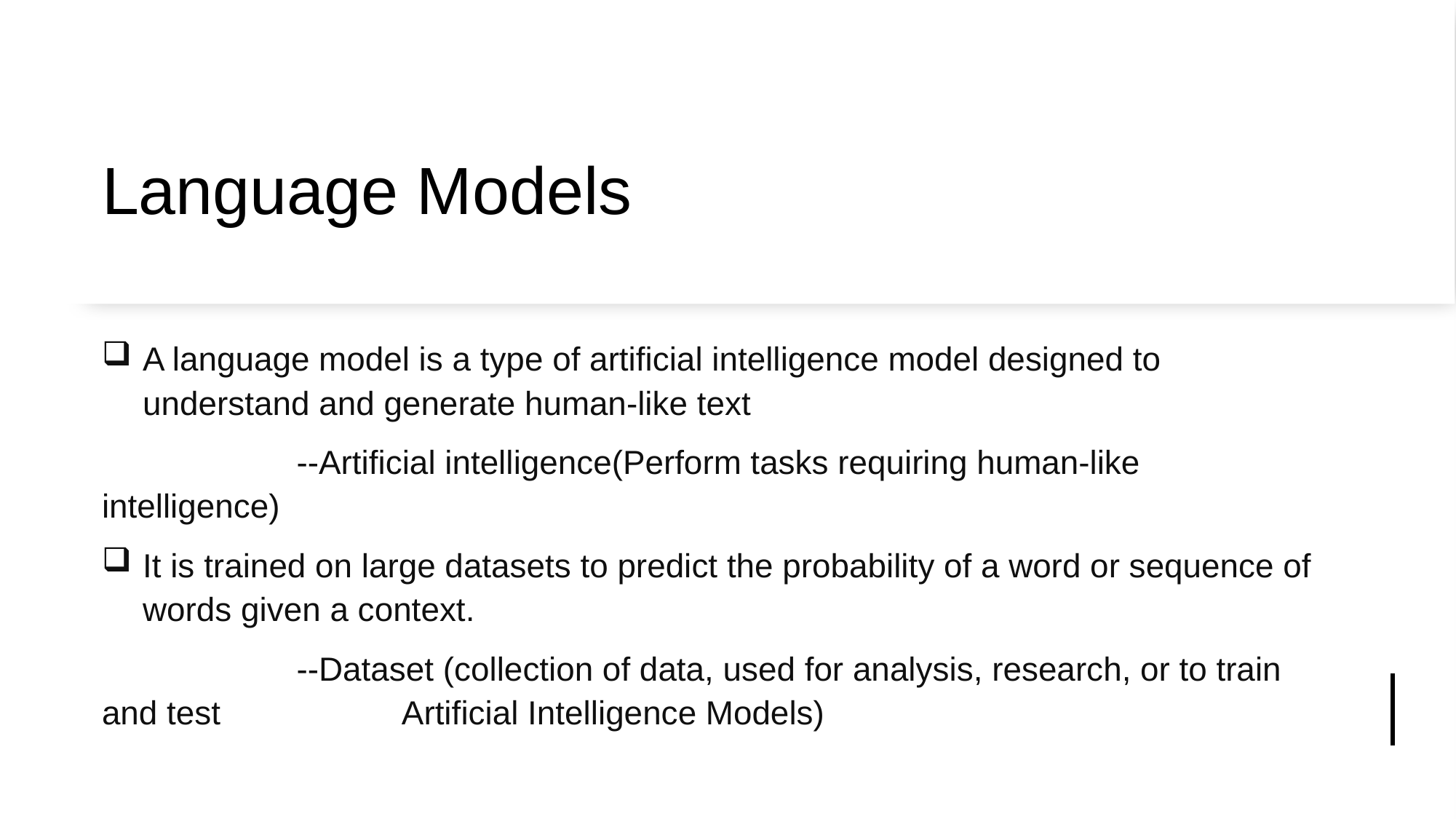

# Language Models
A language model is a type of artificial intelligence model designed to understand and generate human-like text
                     --Artificial intelligence(Perform tasks requiring human-like intelligence)
It is trained on large datasets to predict the probability of a word or sequence of words given a context.
                     --Dataset (collection of data, used for analysis, research, or to train and test    	         Artificial Intelligence Models)